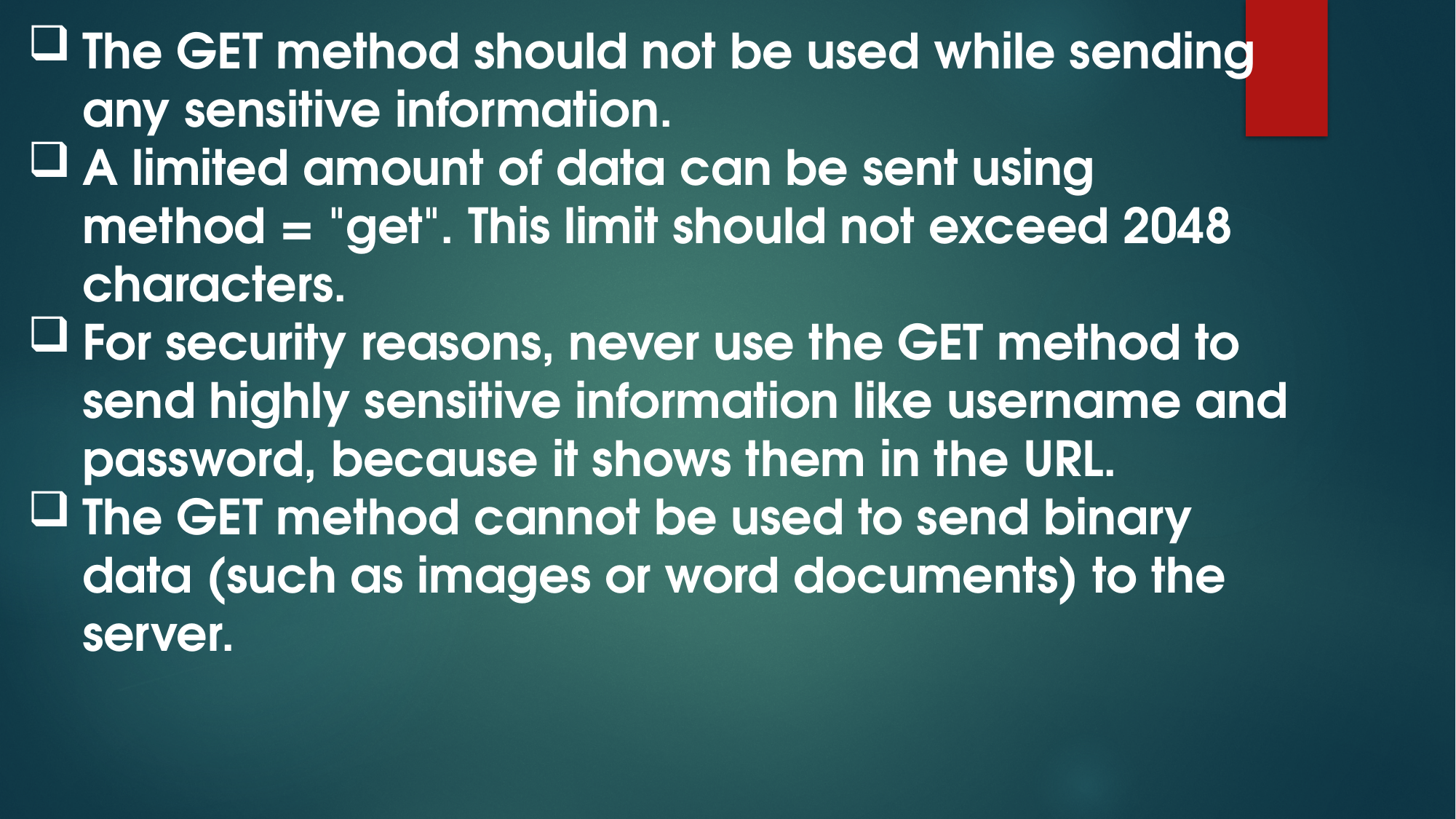

The GET method should not be used while sending any sensitive information.
A limited amount of data can be sent using method = "get". This limit should not exceed 2048 characters.
For security reasons, never use the GET method to send highly sensitive information like username and password, because it shows them in the URL.
The GET method cannot be used to send binary data (such as images or word documents) to the server.